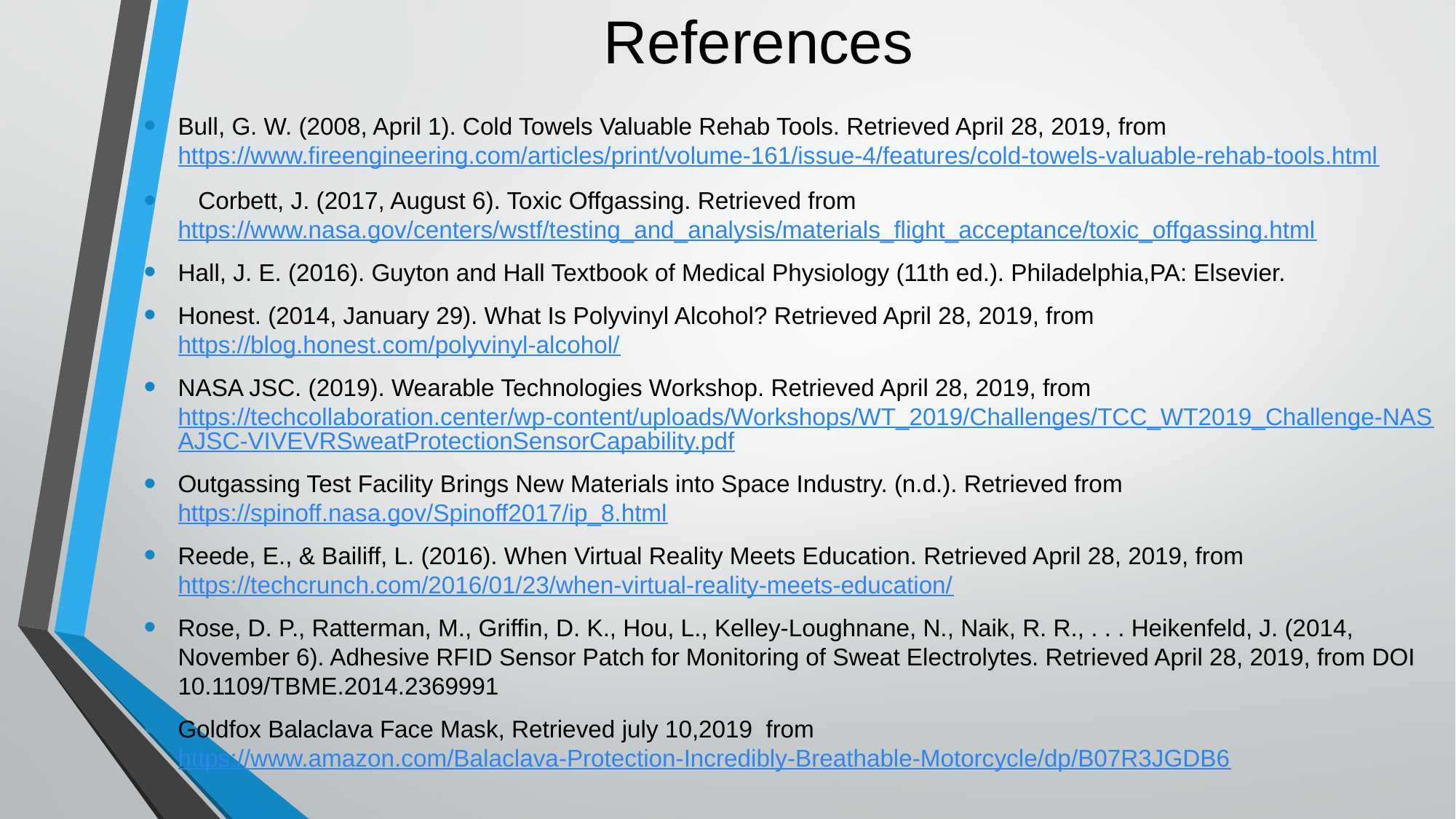

# References
Bull, G. W. (2008, April 1). Cold Towels Valuable Rehab Tools. Retrieved April 28, 2019, from https://www.fireengineering.com/articles/print/volume-161/issue-4/features/cold-towels-valuable-rehab-tools.html
   Corbett, J. (2017, August 6). Toxic Offgassing. Retrieved from 
https://www.nasa.gov/centers/wstf/testing_and_analysis/materials_flight_acceptance/toxic_offgassing.html
Hall, J. E. (2016). Guyton and Hall Textbook of Medical Physiology (11th ed.). Philadelphia,PA: Elsevier.
Honest. (2014, January 29). What Is Polyvinyl Alcohol? Retrieved April 28, 2019, from https://blog.honest.com/polyvinyl-alcohol/
NASA JSC. (2019). Wearable Technologies Workshop. Retrieved April 28, 2019, from https://techcollaboration.center/wp-content/uploads/Workshops/WT_2019/Challenges/TCC_WT2019_Challenge-NASAJSC-VIVEVRSweatProtectionSensorCapability.pdf
Outgassing Test Facility Brings New Materials into Space Industry. (n.d.). Retrieved from  https://spinoff.nasa.gov/Spinoff2017/ip_8.html
Reede, E., & Bailiff, L. (2016). When Virtual Reality Meets Education. Retrieved April 28, 2019, from https://techcrunch.com/2016/01/23/when-virtual-reality-meets-education/
Rose, D. P., Ratterman, M., Griffin, D. K., Hou, L., Kelley-Loughnane, N., Naik, R. R., . . . Heikenfeld, J. (2014, November 6). Adhesive RFID Sensor Patch for Monitoring of Sweat Electrolytes. Retrieved April 28, 2019, from DOI 10.1109/TBME.2014.2369991
Goldfox Balaclava Face Mask, Retrieved july 10,2019  fromhttps://www.amazon.com/Balaclava-Protection-Incredibly-Breathable-Motorcycle/dp/B07R3JGDB6